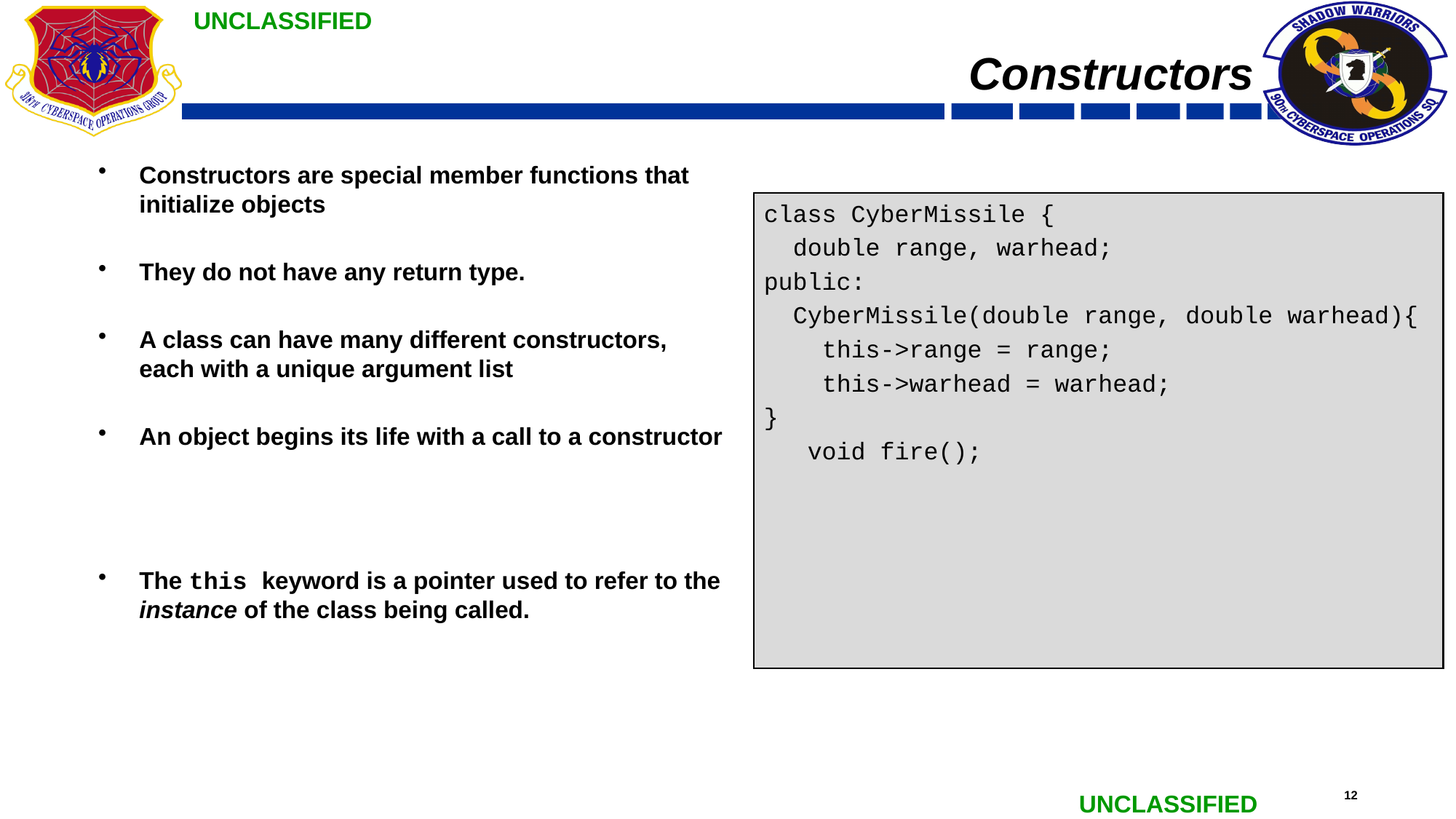

# Constructors
Constructors are special member functions that initialize objects

They do not have any return type.

A class can have many different constructors, each with a unique argument list

An object begins its life with a call to a constructor

The this keyword is a pointer used to refer to the instance of the class being called.

class CyberMissile {
  double range, warhead;
public:
  CyberMissile(double range, double warhead){
    this->range = range;
    this->warhead = warhead;
}
   void fire();